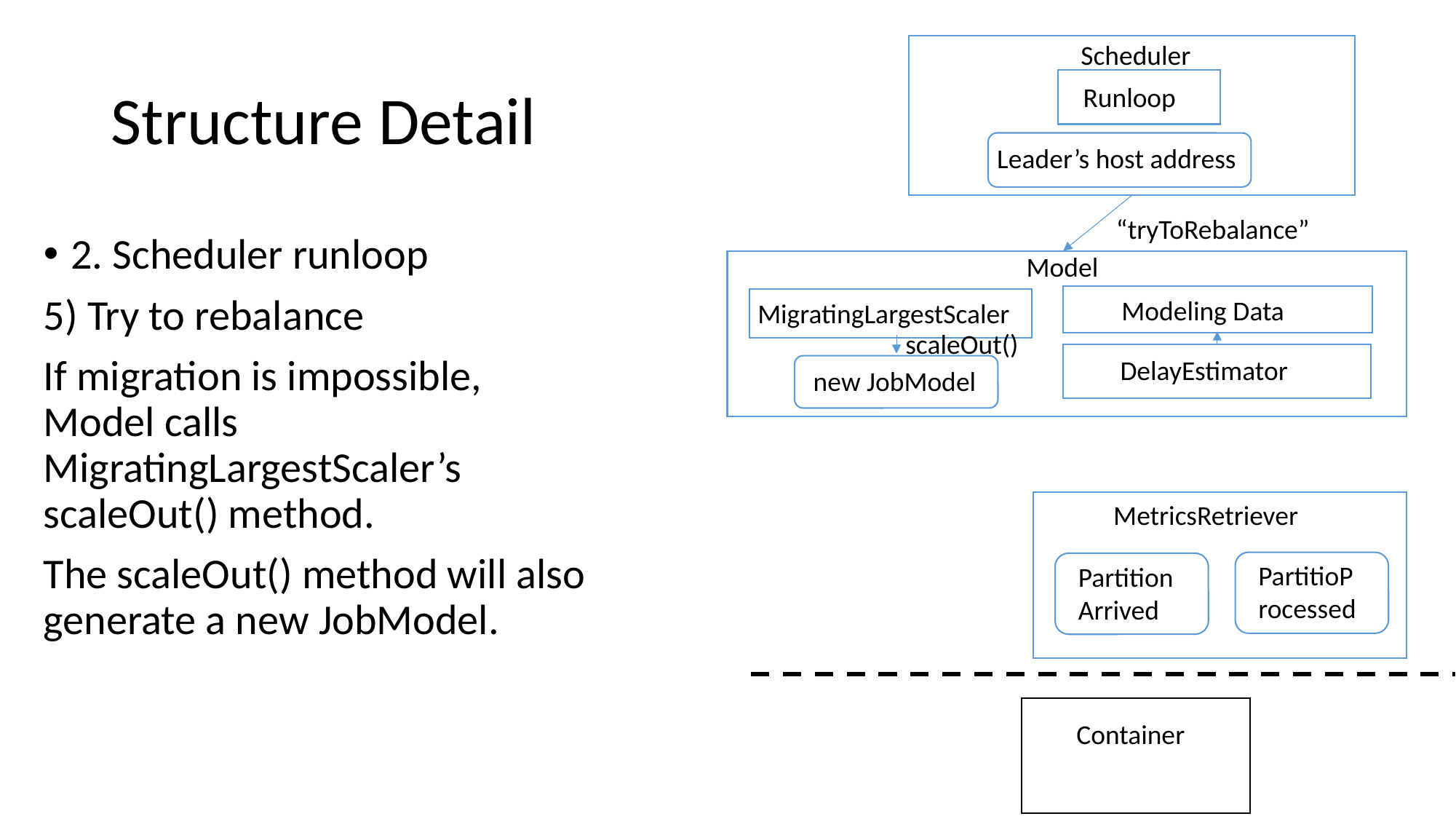

Scheduler

# Structure Detail

Runloop

Leader’s host address
“tryToRebalance”
2. Scheduler runloop
5) Try to rebalance
If migration is impossible, Model calls  MigratingLargestScaler’s scaleOut() method.
The scaleOut() method will also generate a new JobModel.
Model

Modeling Data

MigratingLargestScaler
scaleOut()

DelayEstimator

new JobModel
MetricsRetriever

PartitioProcessed
PartitionArrived

Container